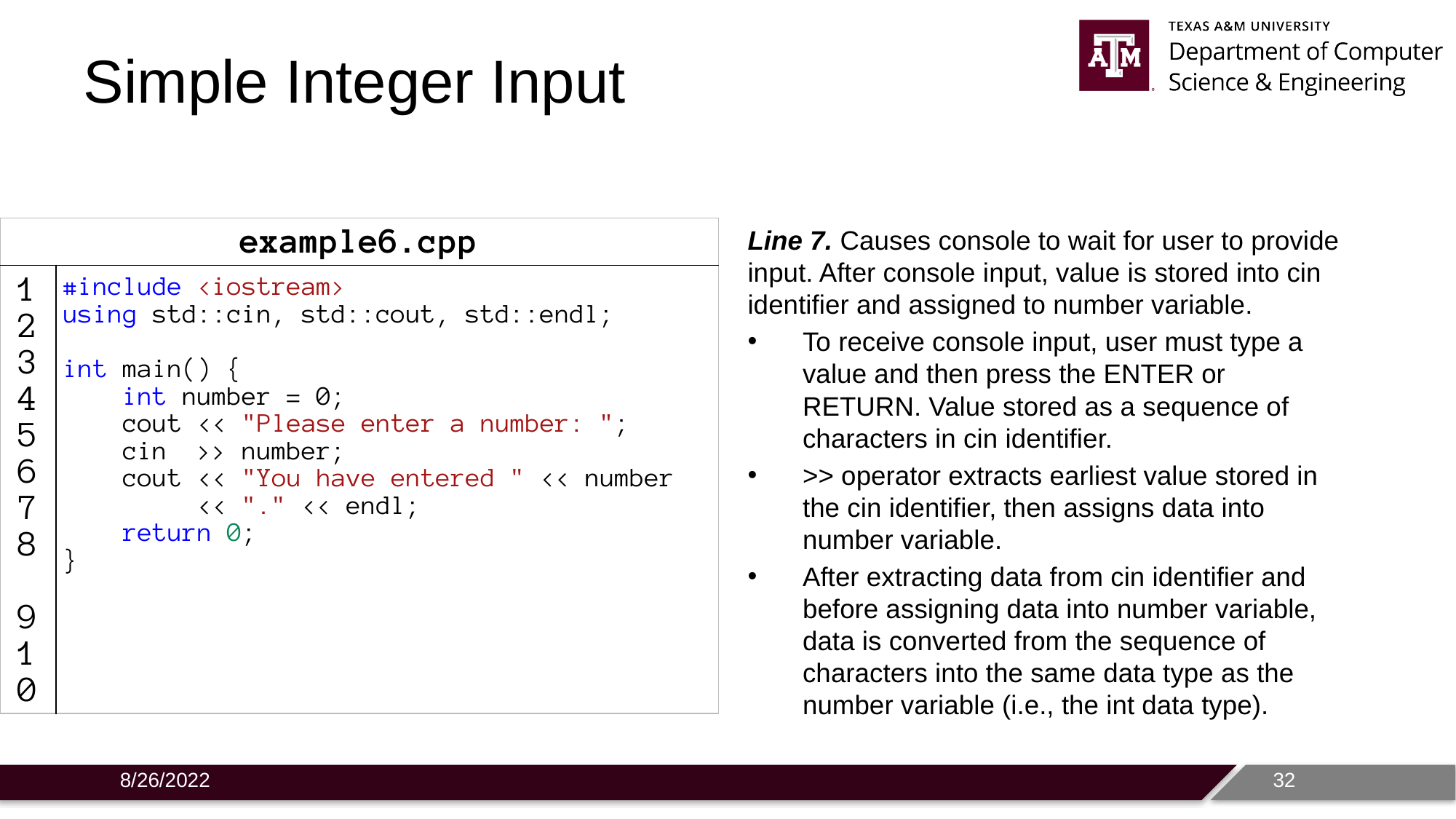

# Simple Integer Input
| example6.cpp |  |
| --- | --- |
| 1 2 3 4 5 6 7 8 9 10 | #include <iostream> using std::cin, std::cout, std::endl;   int main() {     int number = 0;     cout << "Please enter a number: ";     cin >> number;     cout << "You have entered " << number << "." << endl;     return 0; } |
Line 7. Causes console to wait for user to provide input. After console input, value is stored into cin identifier and assigned to number variable.
To receive console input, user must type a value and then press the ENTER or RETURN. Value stored as a sequence of characters in cin identifier.
>> operator extracts earliest value stored in the cin identifier, then assigns data into number variable.
After extracting data from cin identifier and before assigning data into number variable, data is converted from the sequence of characters into the same data type as the number variable (i.e., the int data type).